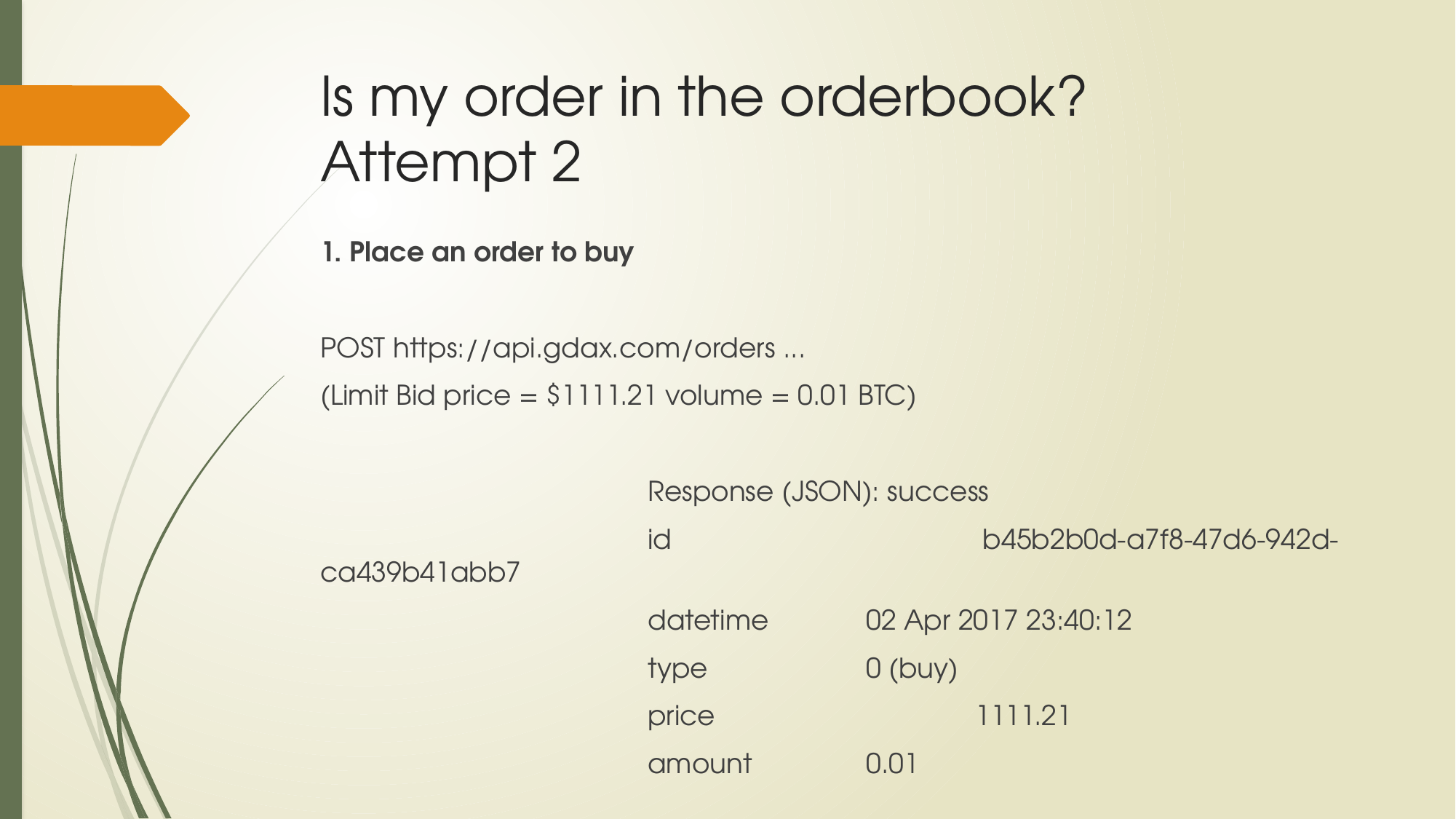

# Is my order in the orderbook? Attempt 2
1. Place an order to buy

POST https://api.gdax.com/orders ...
(Limit Bid price = $1111.21 volume = 0.01 BTC)

			Response (JSON): success
			id             		 b45b2b0d-a7f8-47d6-942d-ca439b41abb7
			datetime        	02 Apr 2017 23:40:12
			type	        	0 (buy)
			price           		1111.21
			amount          	0.01